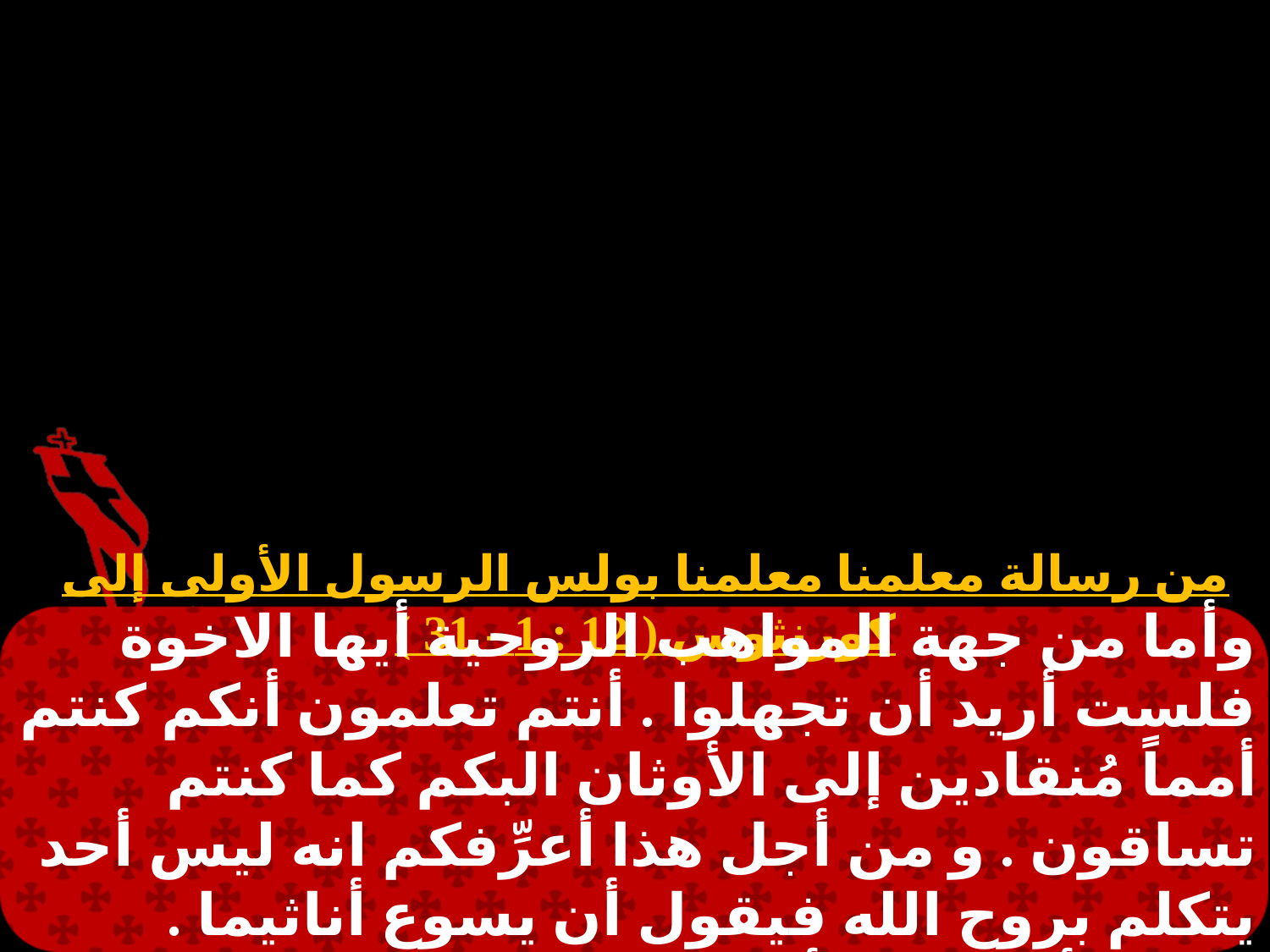

# الأحد السابع
من رسالة معلمنا معلمنا بولس الرسول الأولى إلى كورنثوس ( 12 : 1 - 31 )
وأما من جهة المواهب الروحية أيها الاخوة فلست أريد أن تجهلوا . أنتم تعلمون أنكم كنتم أمماً مُنقادين إلى الأوثان البكم كما كنتم تساقون . و من أجل هذا أعرِّفكم انه ليس أحد يتكلم بروح الله فيقول أن يسوع أناثيما . وليس أحد يقدر أن يقول يسوعَ هو الرب إلا بالروح القدس . فأنواع مواهب موجودة و لكن الروح واحد .